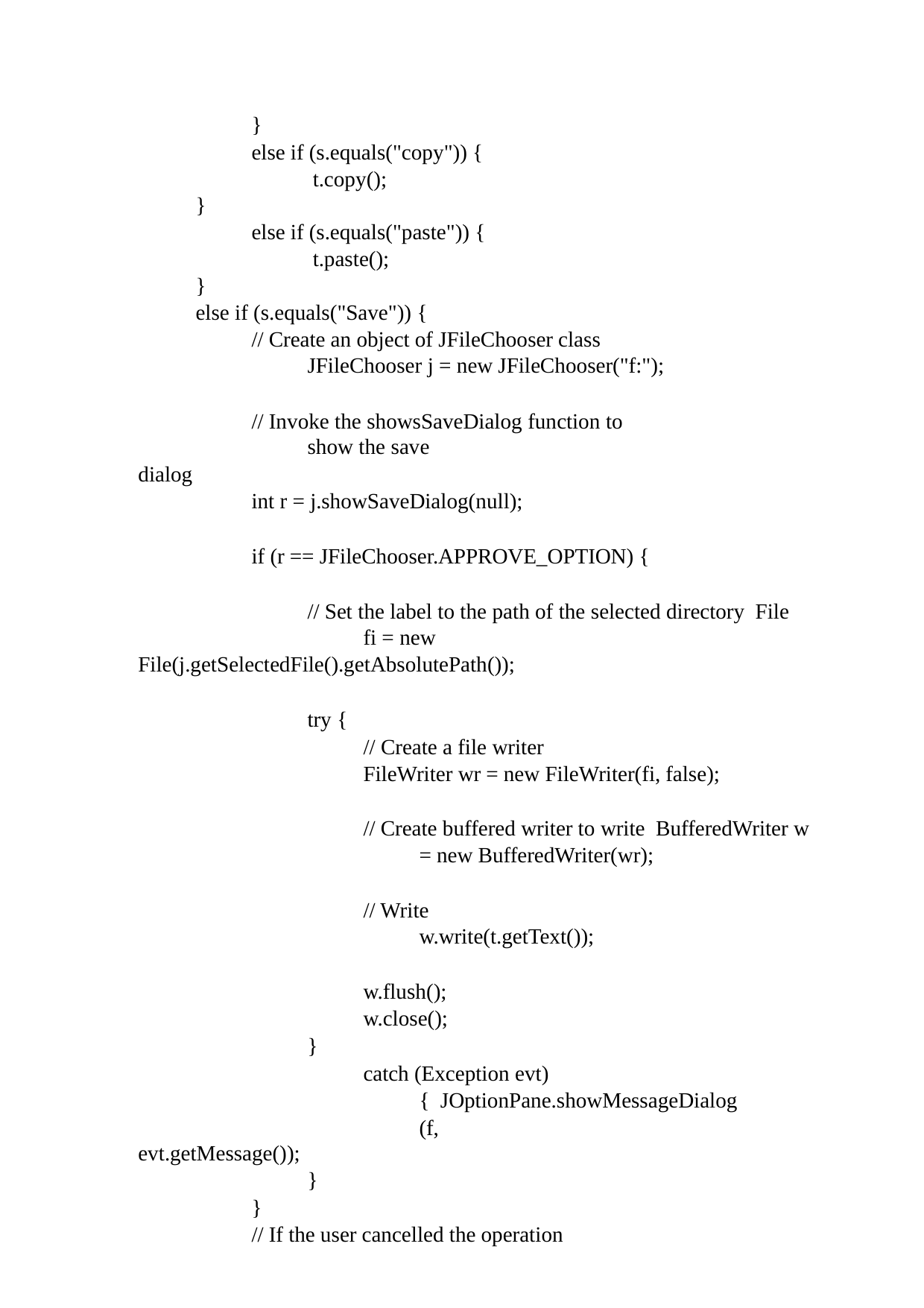

}
else if (s.equals("copy")) {  t.copy();
}
else if (s.equals("paste")) {  t.paste();
}
else if (s.equals("Save")) {
// Create an object of JFileChooser class  JFileChooser j = new JFileChooser("f:");

// Invoke the showsSaveDialog function to show the save
dialog
int r = j.showSaveDialog(null);

if (r == JFileChooser.APPROVE_OPTION) {

// Set the label to the path of the selected directory  File fi = new
File(j.getSelectedFile().getAbsolutePath());

try {
// Create a file writer
FileWriter wr = new FileWriter(fi, false);

// Create buffered writer to write  BufferedWriter w = new BufferedWriter(wr);

// Write  w.write(t.getText());

w.flush();
w.close();
}
catch (Exception evt) {  JOptionPane.showMessageDialog(f,
evt.getMessage());
}
}
// If the user cancelled the operation